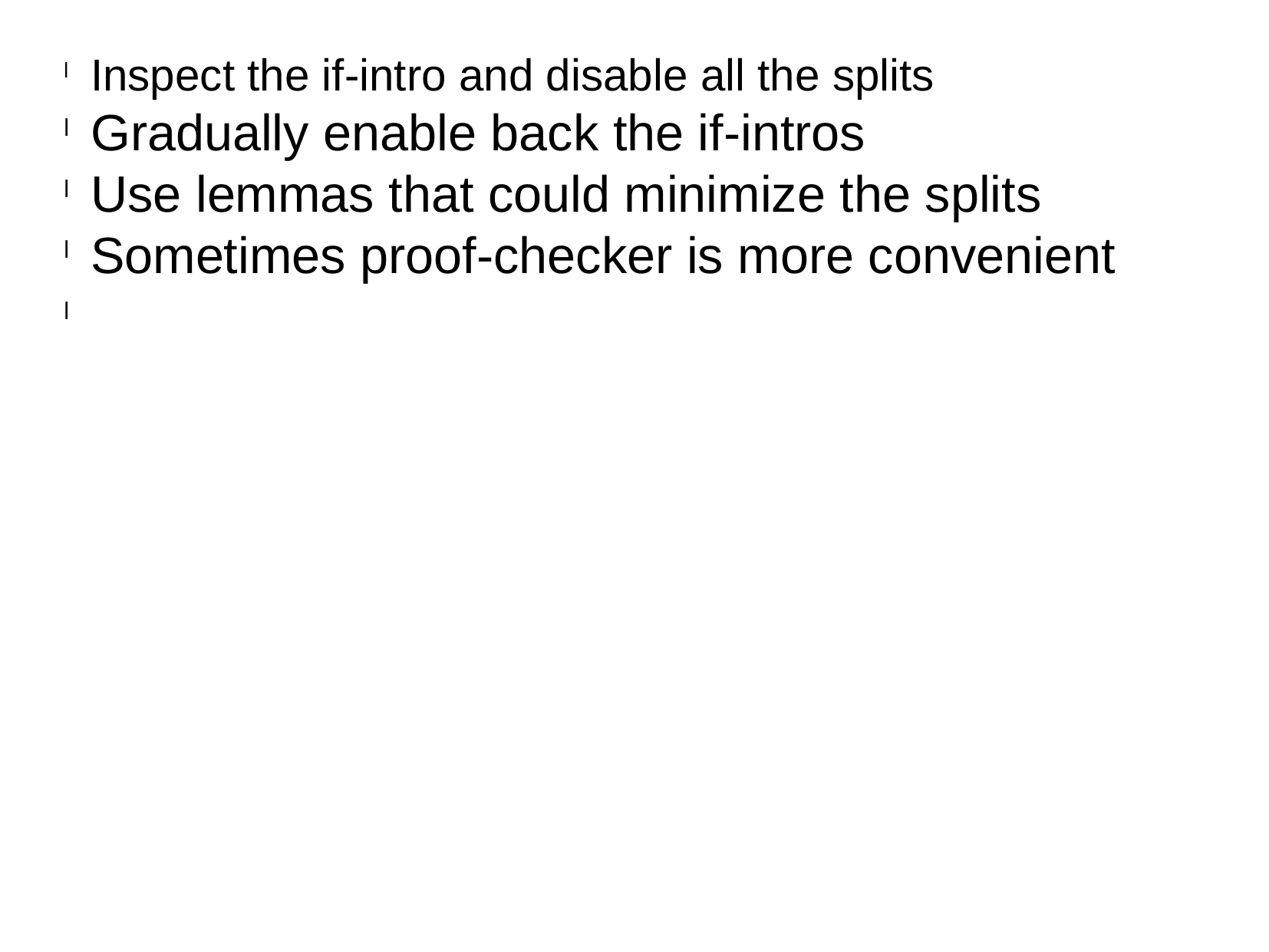

Inspect the if-intro and disable all the splits
Gradually enable back the if-intros
Use lemmas that could minimize the splits
Sometimes proof-checker is more convenient